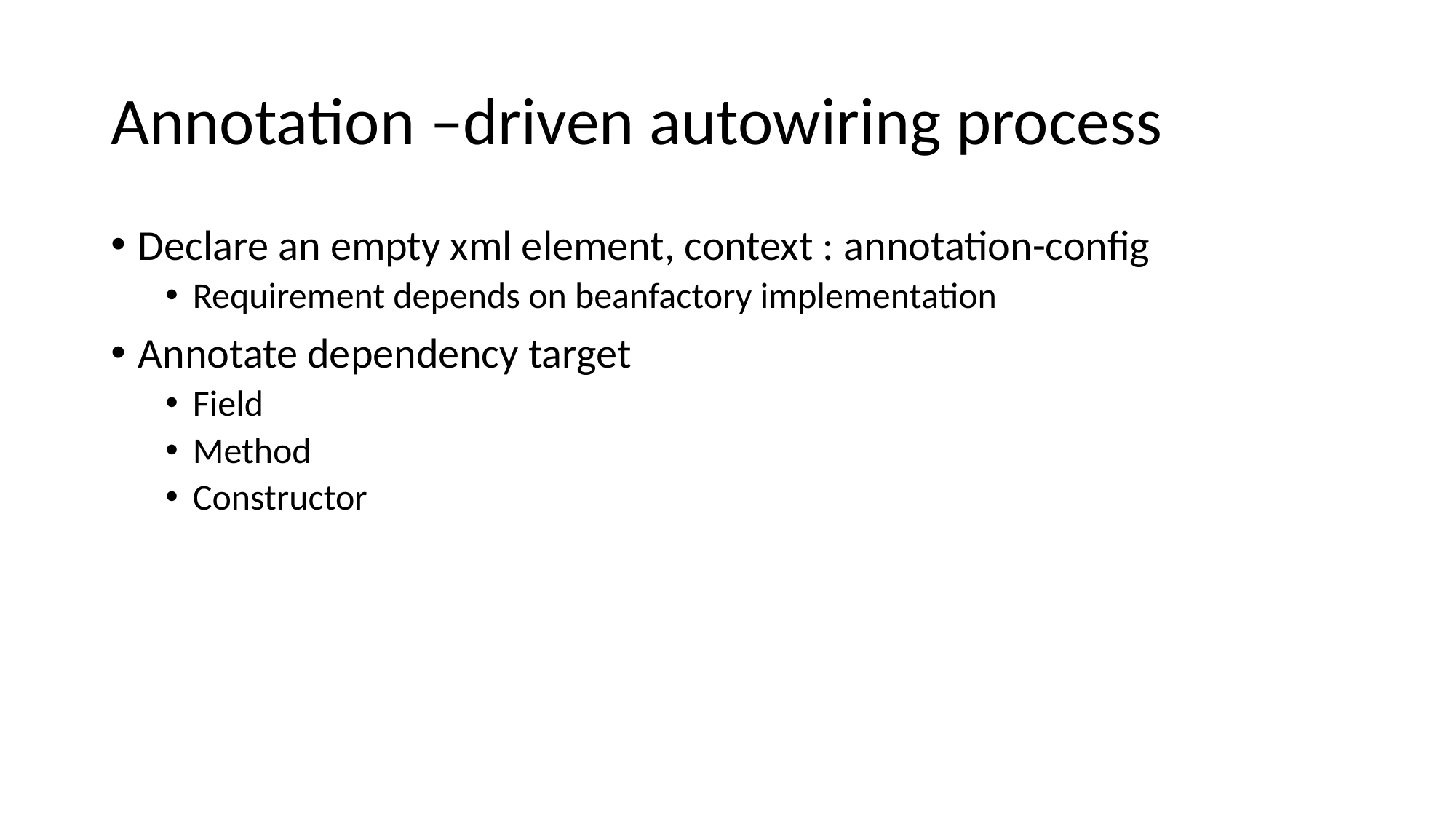

# Annotation –driven autowiring process
Declare an empty xml element, context : annotation-config
Requirement depends on beanfactory implementation
Annotate dependency target
Field
Method
Constructor